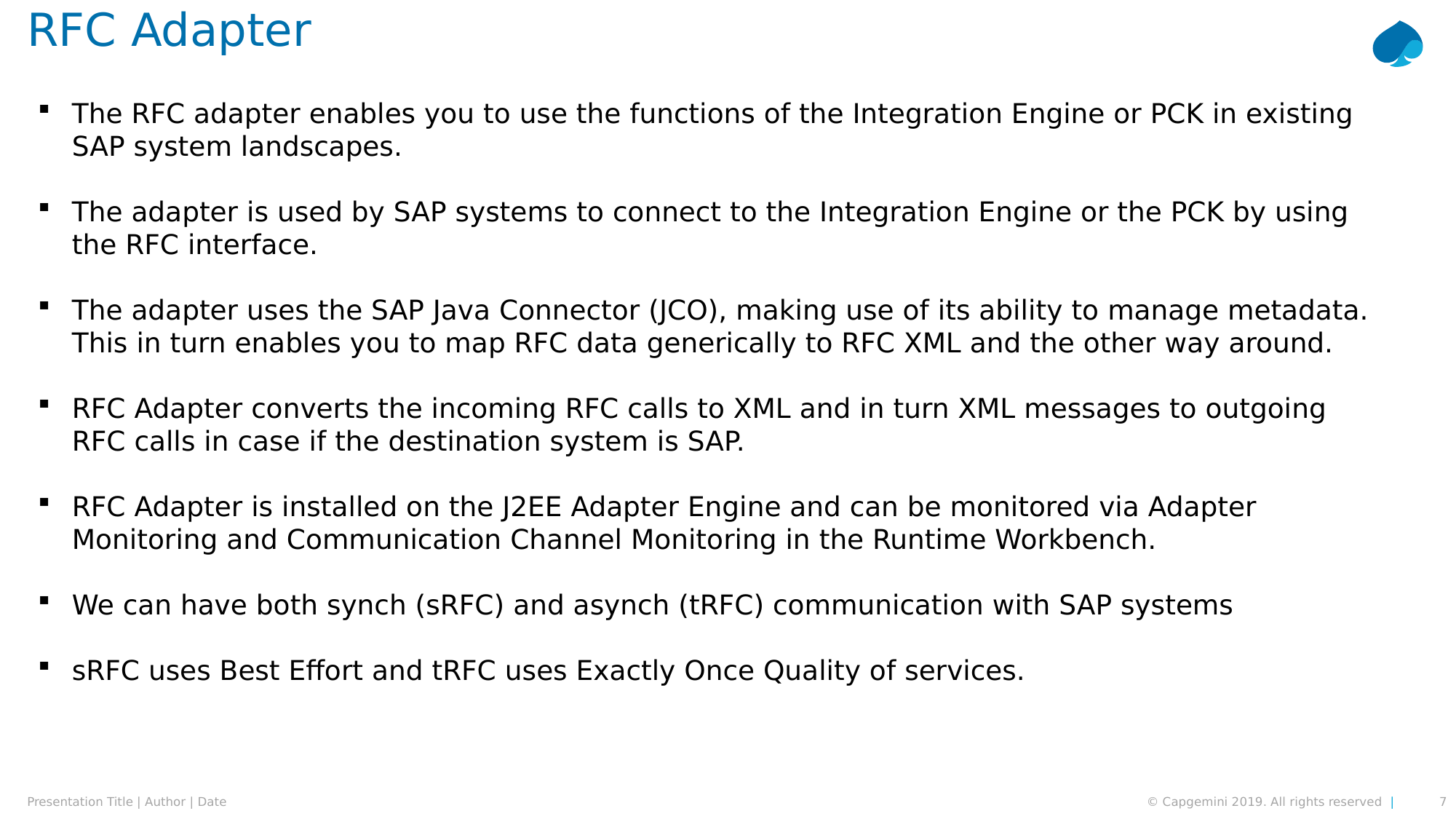

# RFC Adapter
The RFC adapter enables you to use the functions of the Integration Engine or PCK in existing SAP system landscapes.

The adapter is used by SAP systems to connect to the Integration Engine or the PCK by using the RFC interface.

The adapter uses the SAP Java Connector (JCO), making use of its ability to manage metadata. This in turn enables you to map RFC data generically to RFC XML and the other way around.

RFC Adapter converts the incoming RFC calls to XML and in turn XML messages to outgoing RFC calls in case if the destination system is SAP.

RFC Adapter is installed on the J2EE Adapter Engine and can be monitored via Adapter Monitoring and Communication Channel Monitoring in the Runtime Workbench.

We can have both synch (sRFC) and asynch (tRFC) communication with SAP systems

sRFC uses Best Effort and tRFC uses Exactly Once Quality of services.